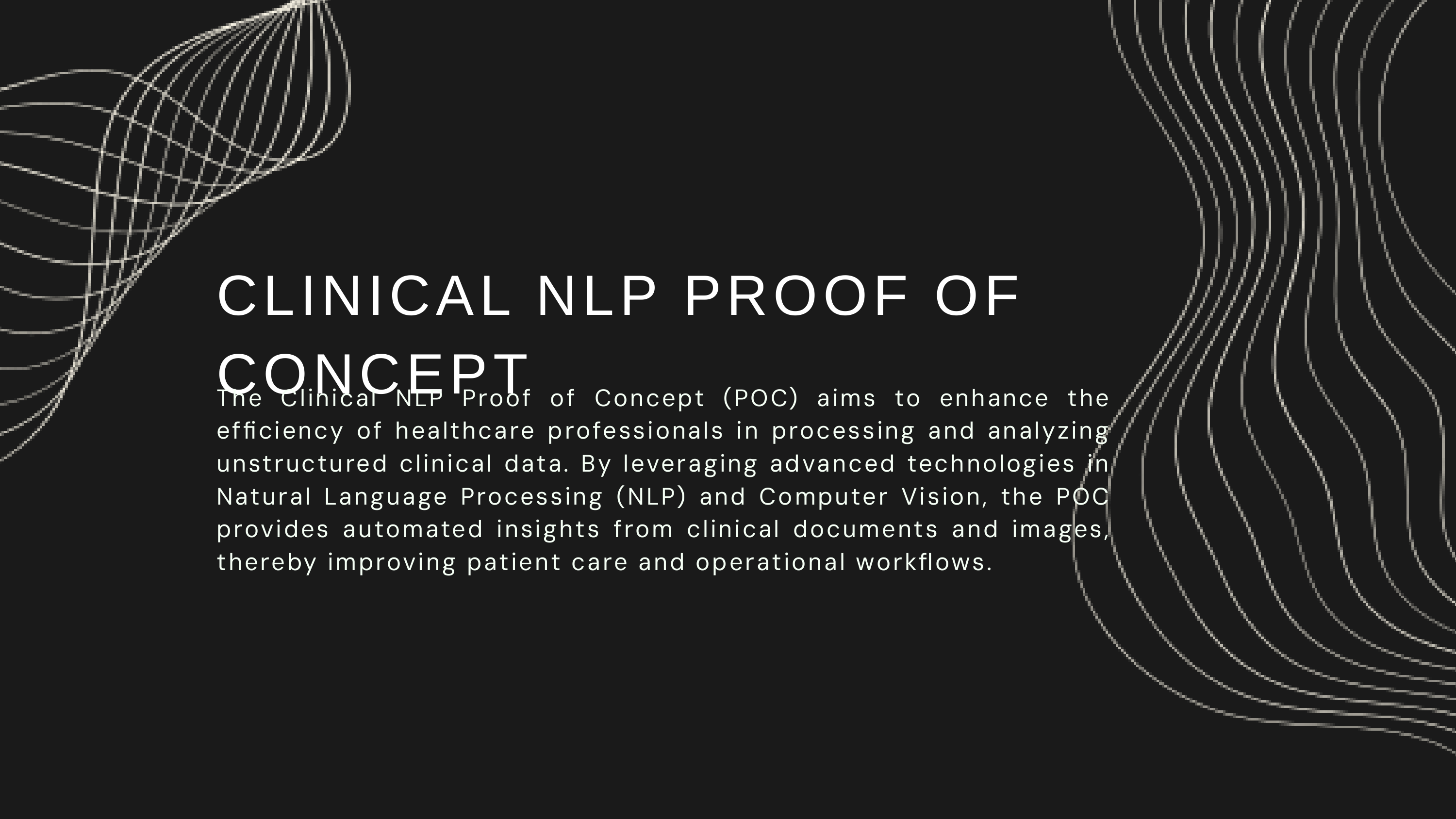

CLINICAL NLP PROOF OF CONCEPT
The Clinical NLP Proof of Concept (POC) aims to enhance the efficiency of healthcare professionals in processing and analyzing unstructured clinical data. By leveraging advanced technologies in Natural Language Processing (NLP) and Computer Vision, the POC provides automated insights from clinical documents and images, thereby improving patient care and operational workflows.